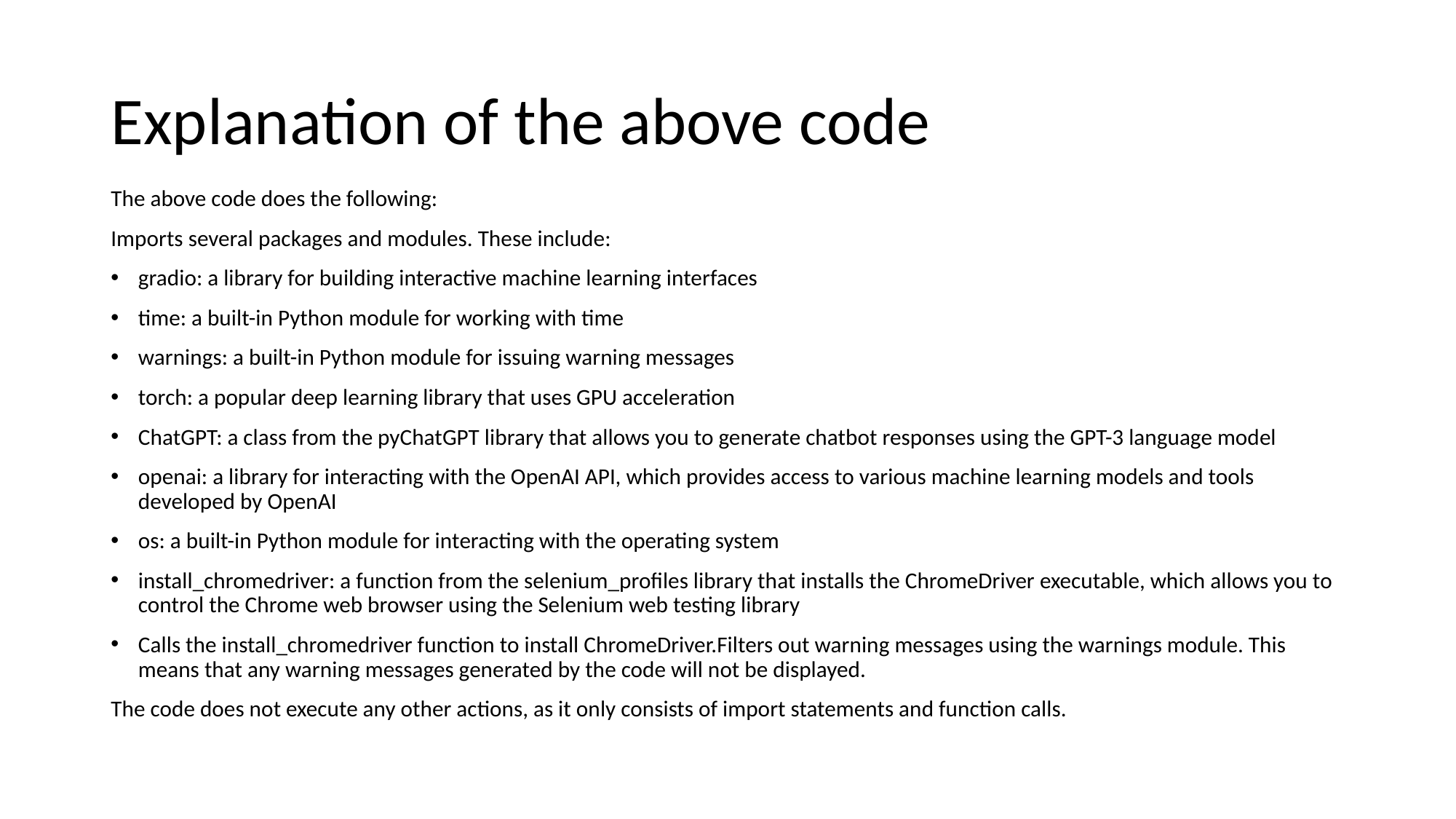

# Explanation of the above code
The above code does the following:
Imports several packages and modules. These include:
gradio: a library for building interactive machine learning interfaces
time: a built-in Python module for working with time
warnings: a built-in Python module for issuing warning messages
torch: a popular deep learning library that uses GPU acceleration
ChatGPT: a class from the pyChatGPT library that allows you to generate chatbot responses using the GPT-3 language model
openai: a library for interacting with the OpenAI API, which provides access to various machine learning models and tools developed by OpenAI
os: a built-in Python module for interacting with the operating system
install_chromedriver: a function from the selenium_profiles library that installs the ChromeDriver executable, which allows you to control the Chrome web browser using the Selenium web testing library
Calls the install_chromedriver function to install ChromeDriver.Filters out warning messages using the warnings module. This means that any warning messages generated by the code will not be displayed.
The code does not execute any other actions, as it only consists of import statements and function calls.